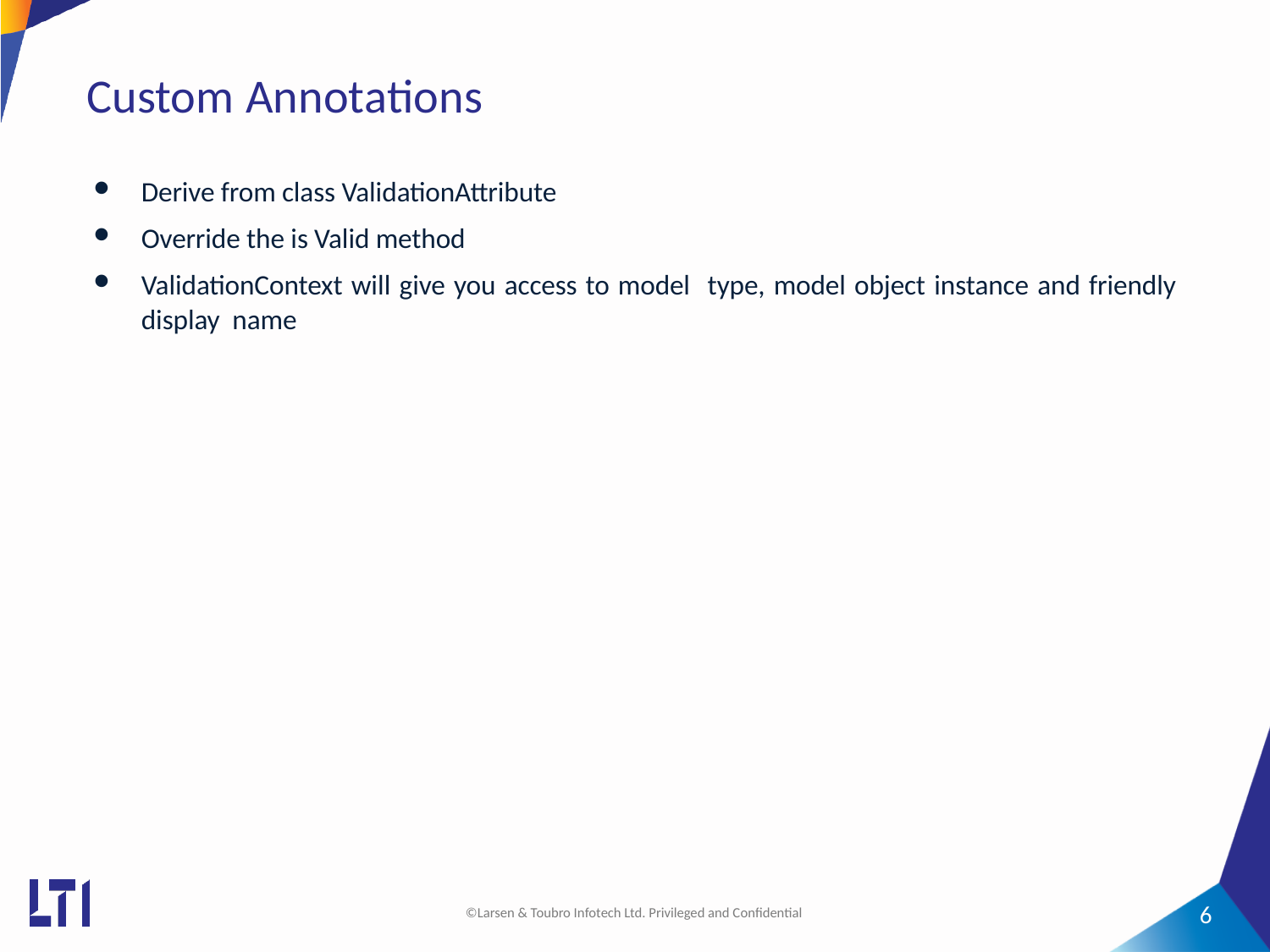

# Custom Annotations
Derive from class ValidationAttribute
Override the is Valid method
ValidationContext will give you access to model  type, model object instance and friendly display  name